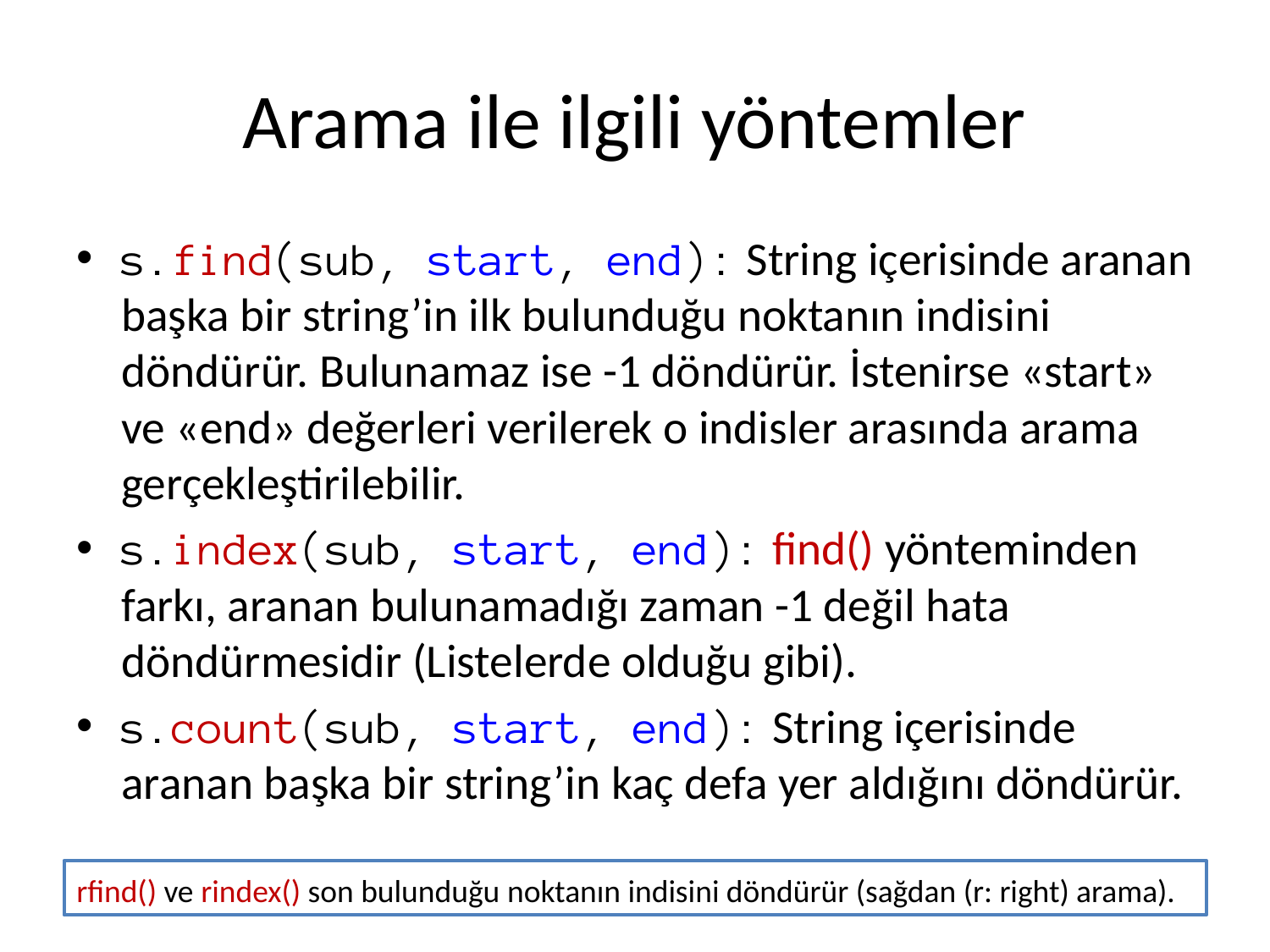

# Arama ile ilgili yöntemler
s.find(sub, start, end): String içerisinde aranan başka bir string’in ilk bulunduğu noktanın indisini döndürür. Bulunamaz ise -1 döndürür. İstenirse «start» ve «end» değerleri verilerek o indisler arasında arama gerçekleştirilebilir.
s.index(sub, start, end): find() yönteminden farkı, aranan bulunamadığı zaman -1 değil hata döndürmesidir (Listelerde olduğu gibi).
s.count(sub, start, end): String içerisinde aranan başka bir string’in kaç defa yer aldığını döndürür.
rfind() ve rindex() son bulunduğu noktanın indisini döndürür (sağdan (r: right) arama).